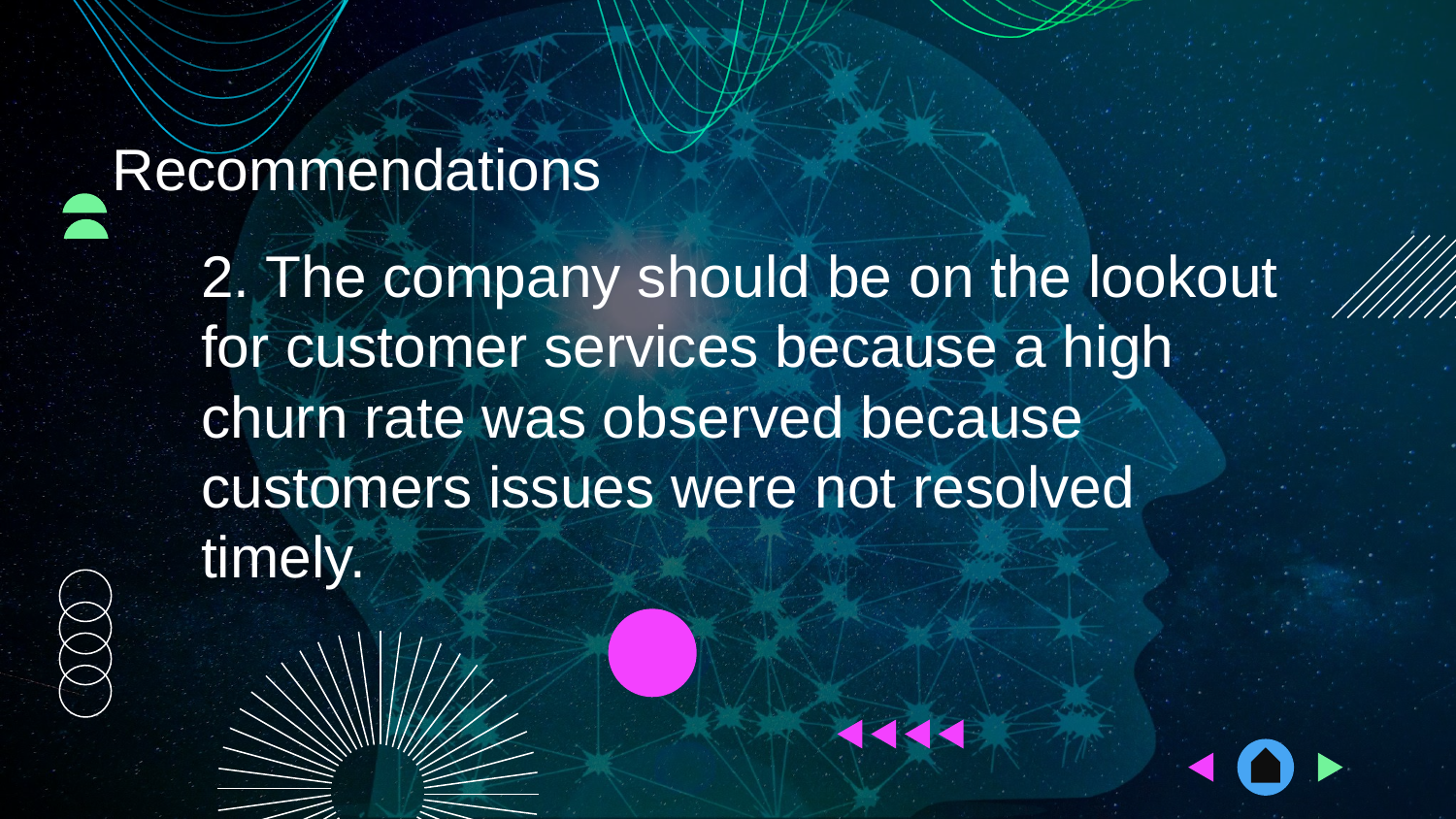

# Recommendations
2. The company should be on the lookout for customer services because a high churn rate was observed because customers issues were not resolved timely.